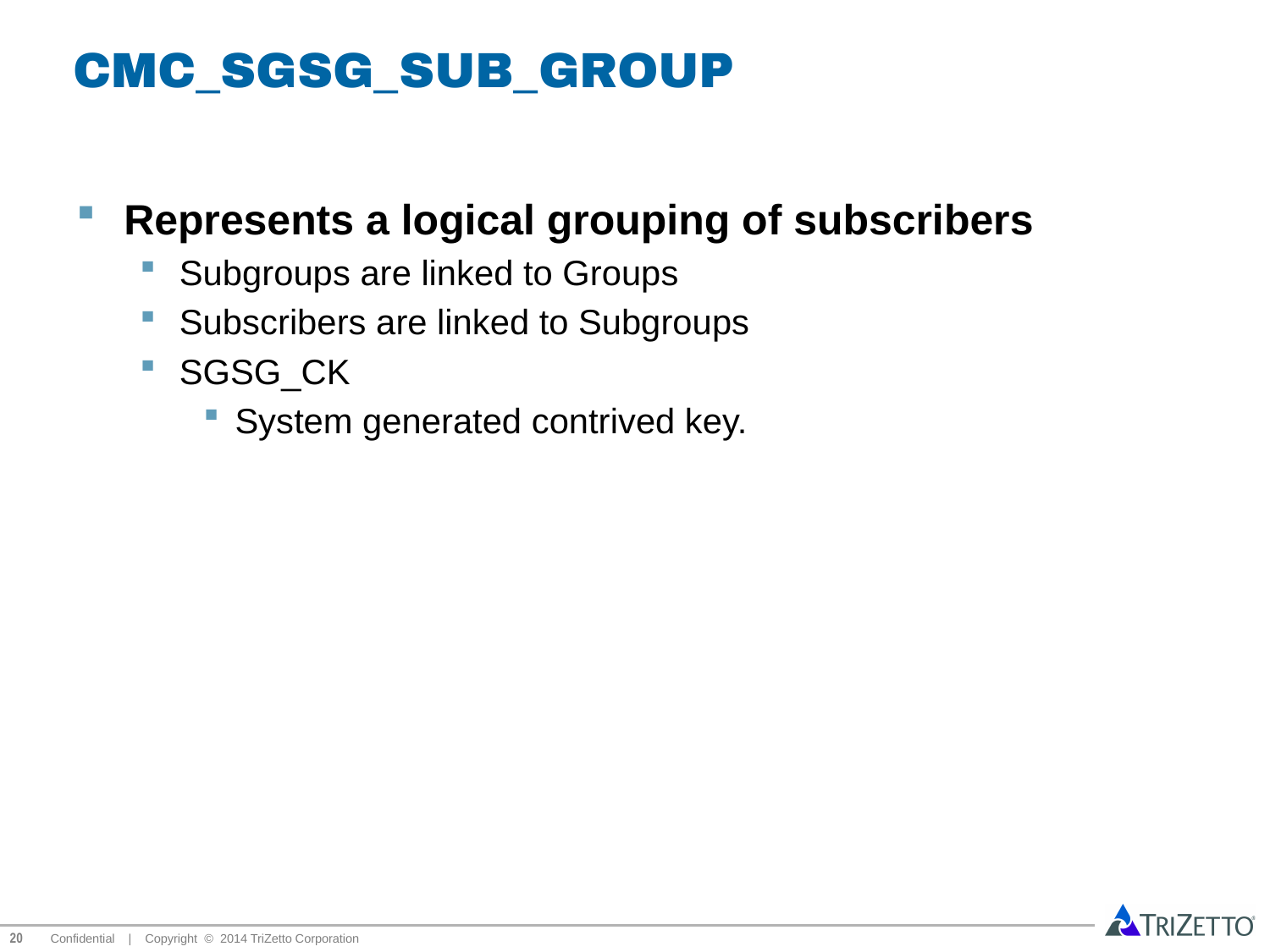

# CMC_SGSG_SUB_GROUP
Represents a logical grouping of subscribers
Subgroups are linked to Groups
Subscribers are linked to Subgroups
SGSG_CK
System generated contrived key.